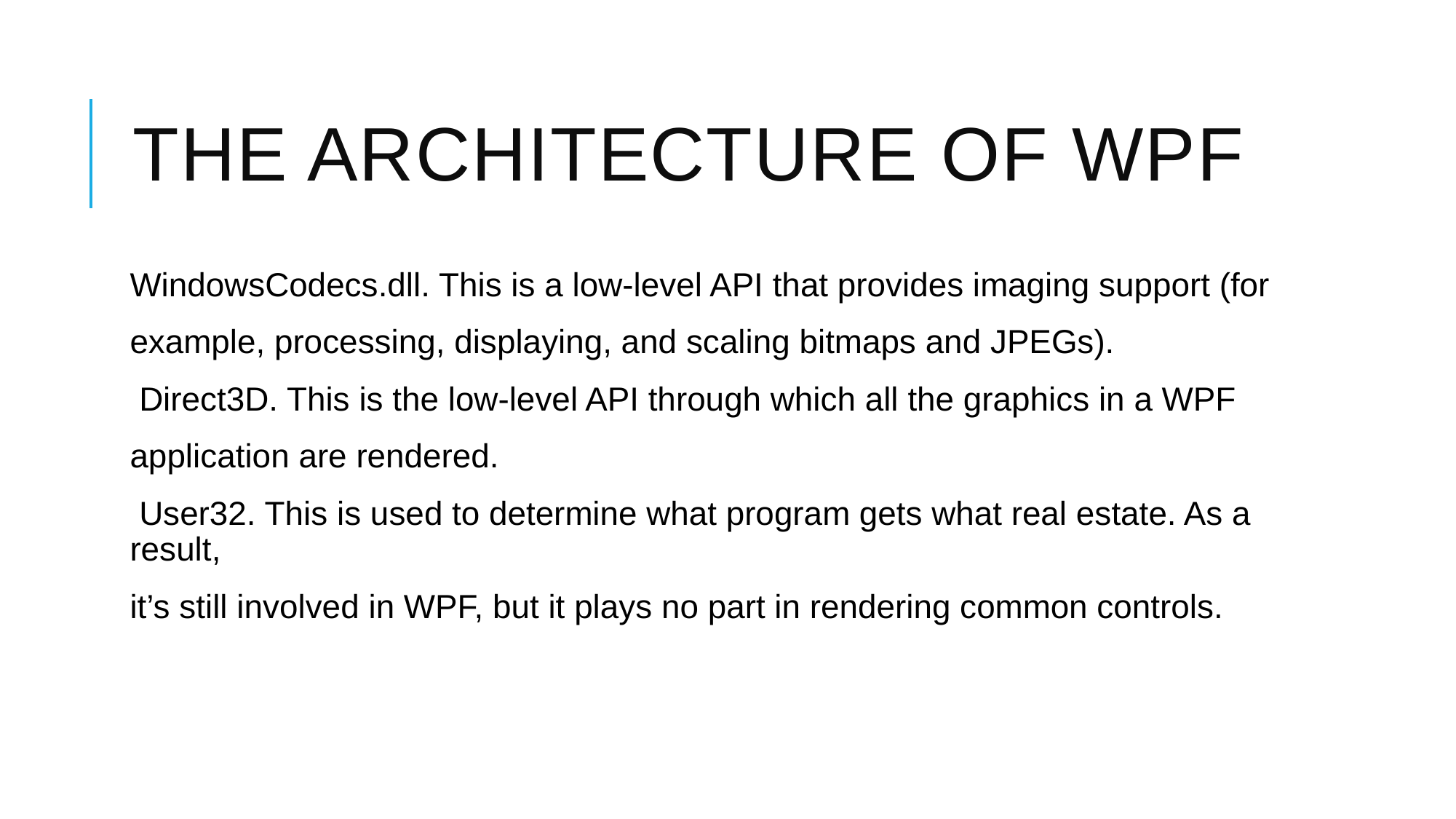

# The Architecture of WPF
WindowsCodecs.dll. This is a low-level API that provides imaging support (for
example, processing, displaying, and scaling bitmaps and JPEGs).
 Direct3D. This is the low-level API through which all the graphics in a WPF
application are rendered.
 User32. This is used to determine what program gets what real estate. As a result,
it’s still involved in WPF, but it plays no part in rendering common controls.